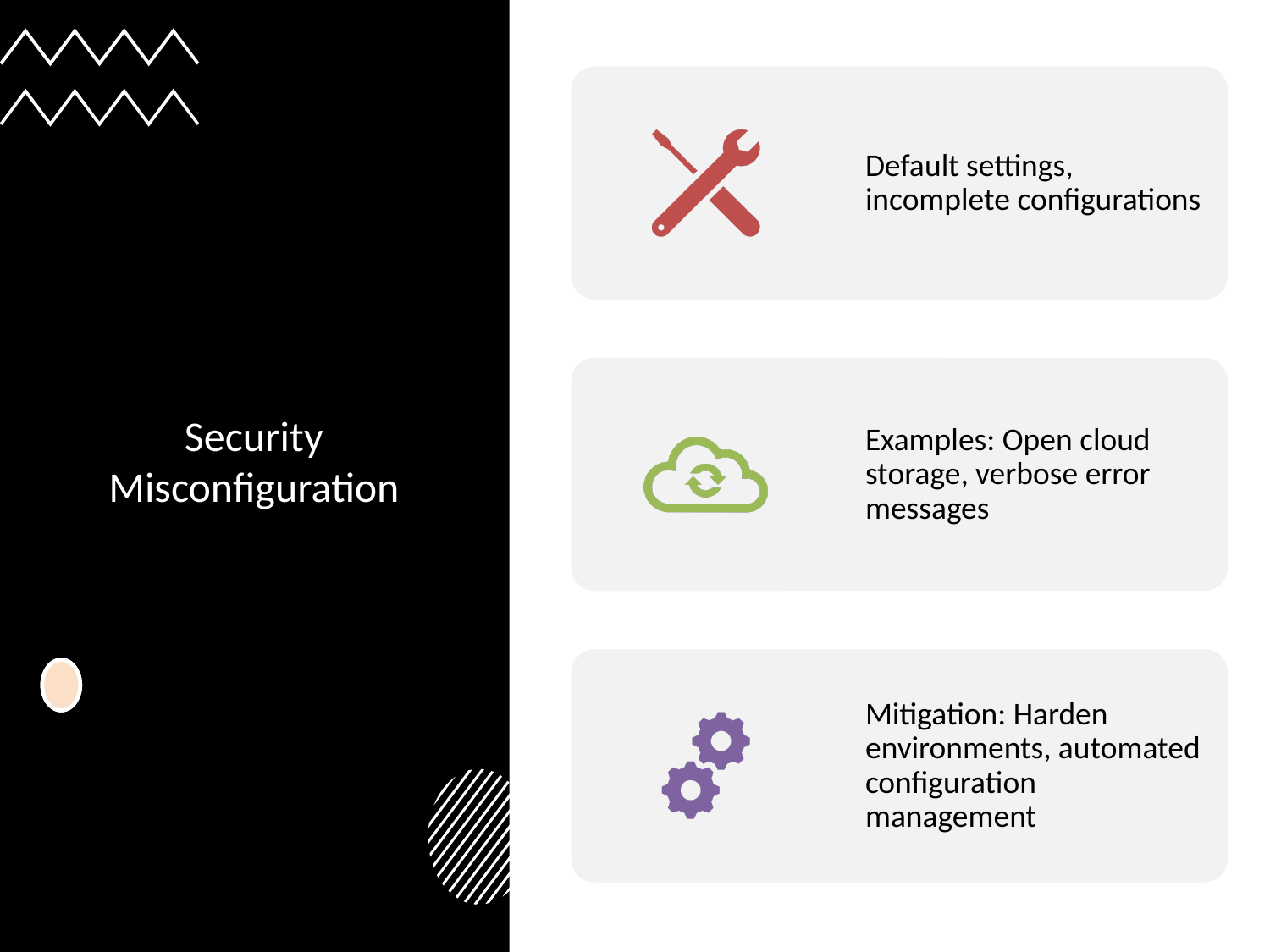

Default settings, incomplete configurations

Examples: Open cloud storage, verbose error messages

Mitigation: Harden environments, automated configuration management

# Security Misconfiguration